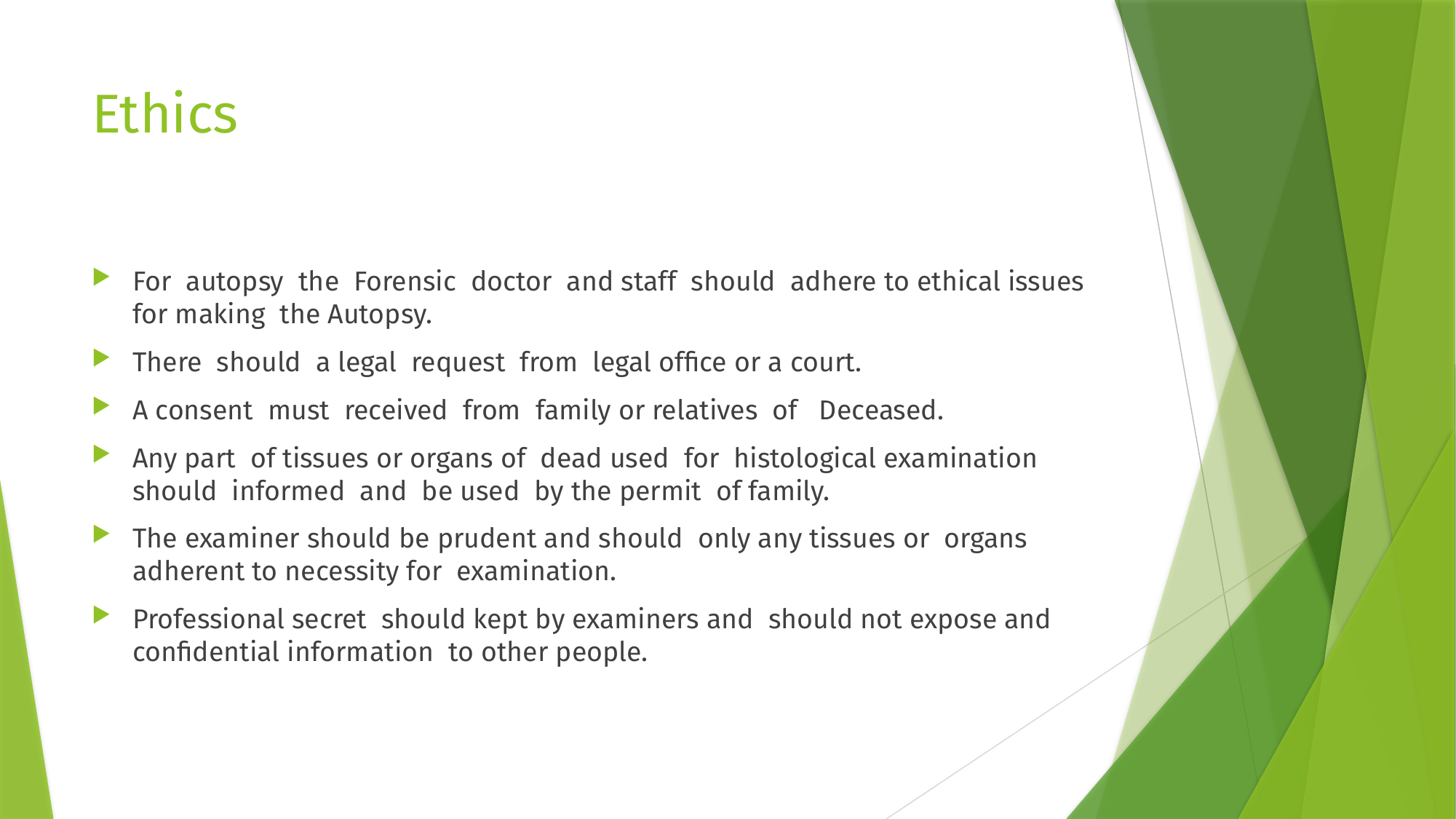

# Ethics
For  autopsy  the  Forensic  doctor  and staff  should  adhere to ethical issues  for making  the Autopsy.
There  should  a legal  request  from  legal office or a court.
A consent  must  received  from  family or relatives  of   Deceased.
Any part  of tissues or organs of  dead used  for  histological examination should  informed  and  be used  by the permit  of family.
The examiner should be prudent and should  only any tissues or  organs  adherent to necessity for  examination.
Professional secret  should kept by examiners and  should not expose and  confidential information  to other people.